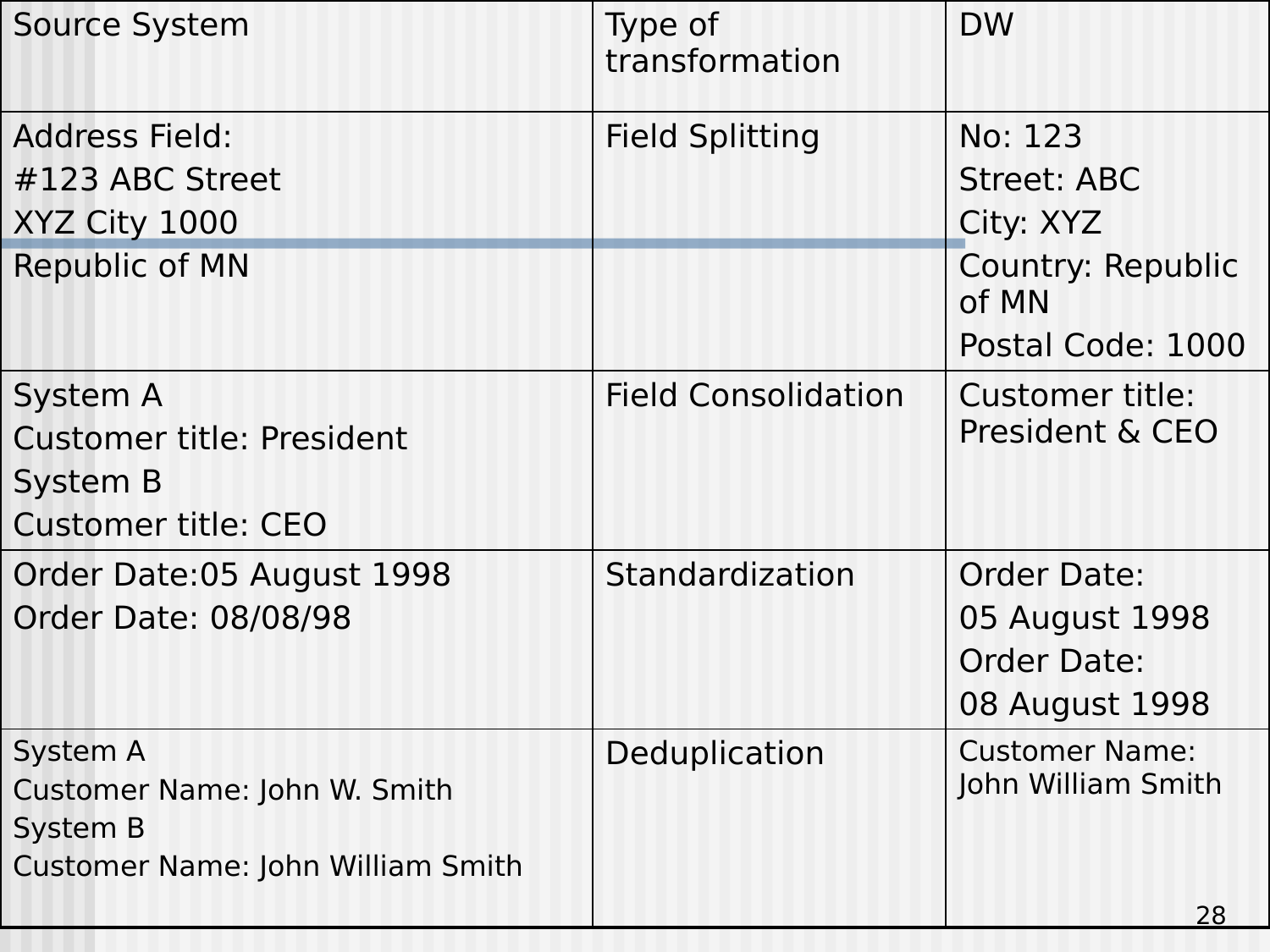

| Source System | Type of transformation | DW |
| --- | --- | --- |
| Address Field: #123 ABC Street XYZ City 1000 Republic of MN | Field Splitting | No: 123 Street: ABC City: XYZ Country: Republic of MN Postal Code: 1000 |
| System A Customer title: President System B Customer title: CEO | Field Consolidation | Customer title: President & CEO |
| Order Date:05 August 1998 Order Date: 08/08/98 | Standardization | Order Date: 05 August 1998 Order Date: 08 August 1998 |
| System A Customer Name: John W. Smith System B Customer Name: John William Smith | Deduplication | Customer Name: John William Smith |
28